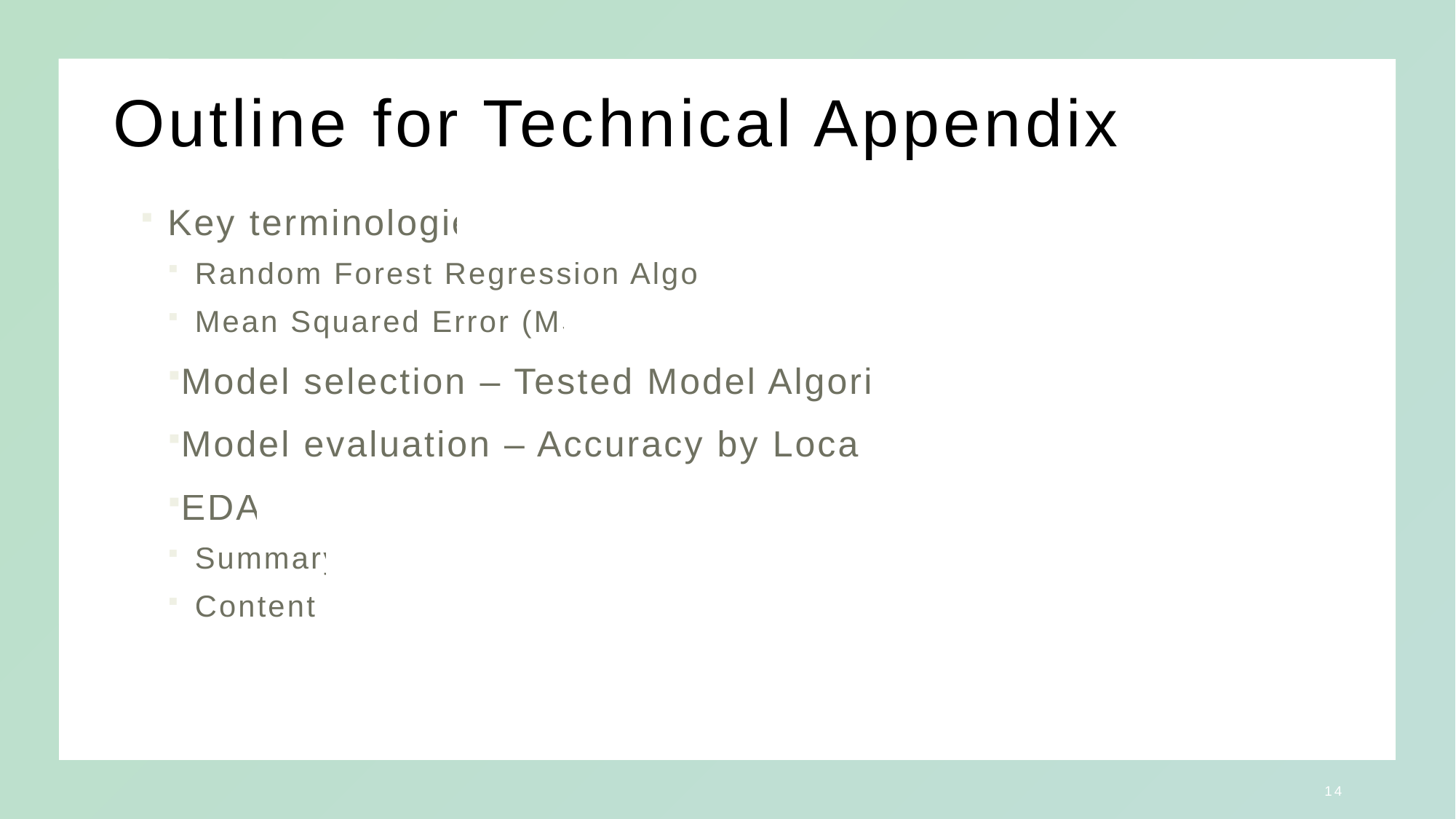

# Outline for Technical Appendix
Key terminologies
Random Forest Regression Algorithm
Mean Squared Error (MSE)
Model selection – Tested Model Algorithms
Model evaluation – Accuracy by Locations
EDA
Summary
Contents

14